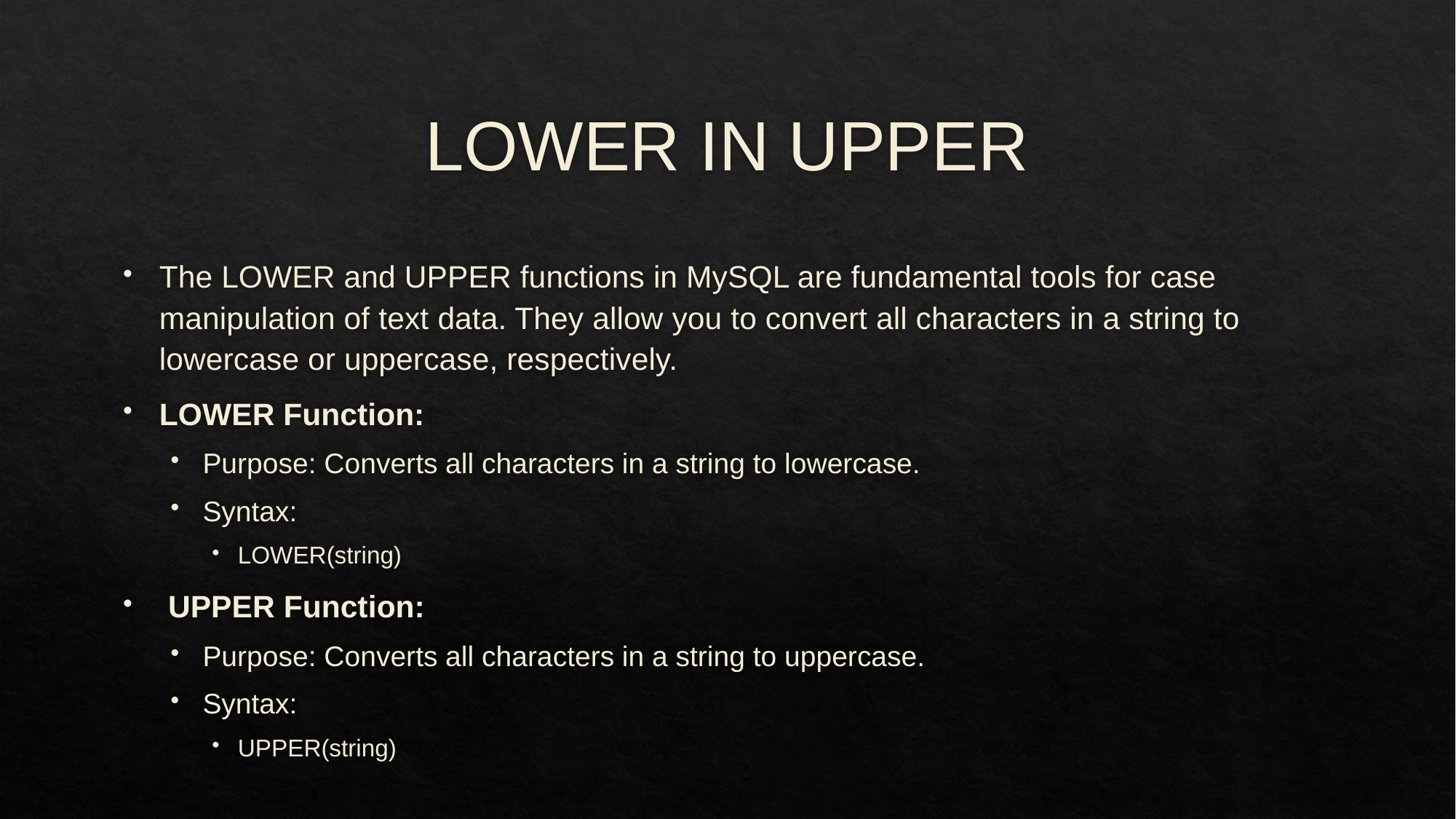

# LOWER IN UPPER
The LOWER and UPPER functions in MySQL are fundamental tools for case manipulation of text data. They allow you to convert all characters in a string to lowercase or uppercase, respectively.
LOWER Function:
Purpose: Converts all characters in a string to lowercase.
Syntax:
LOWER(string)
 UPPER Function:
Purpose: Converts all characters in a string to uppercase.
Syntax:
UPPER(string)